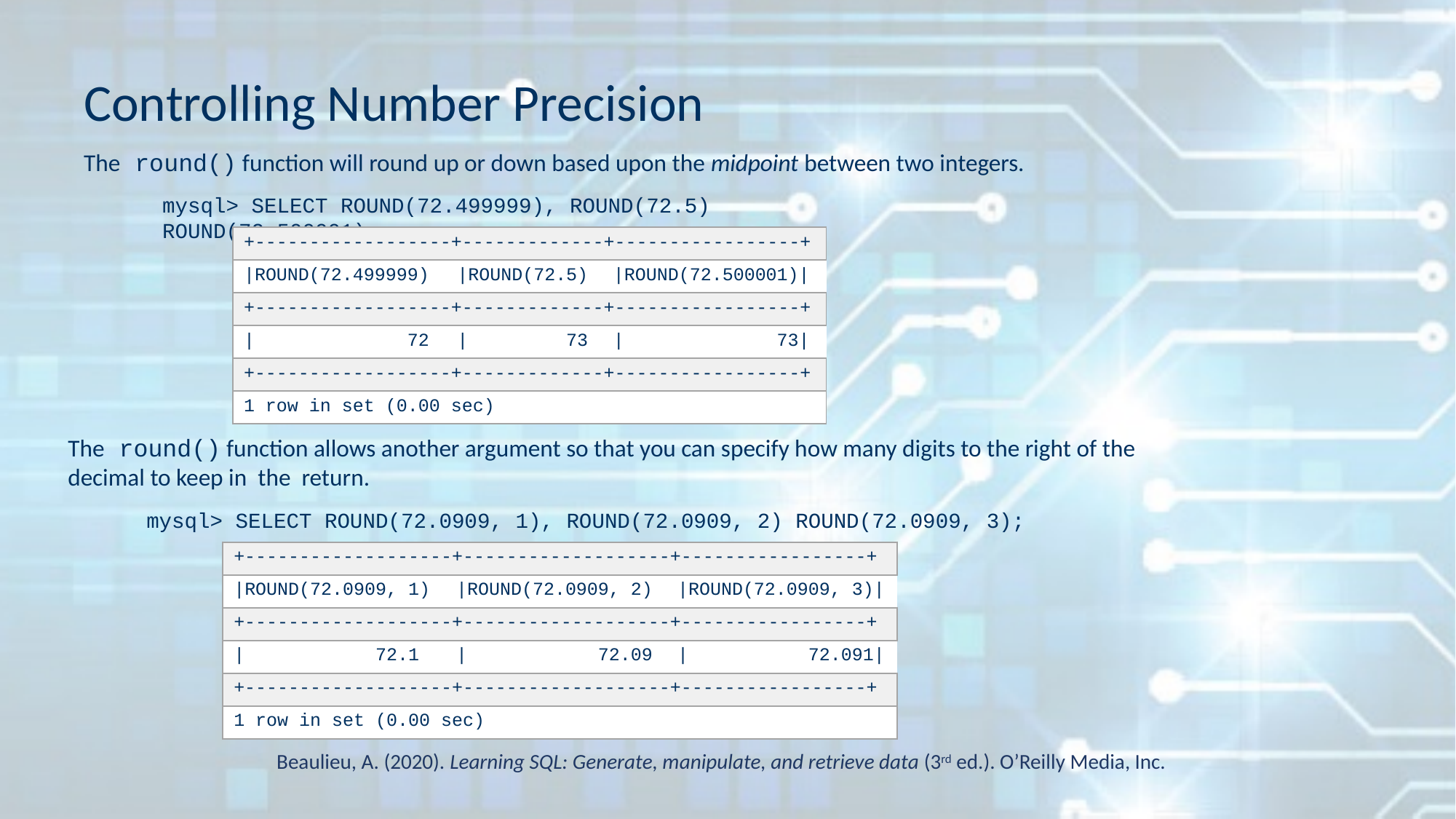

# Controlling Number Precision
The round() function will round up or down based upon the midpoint between two integers.
mysql> SELECT ROUND(72.499999), ROUND(72.5) ROUND(72.500001);
| +------------------+-------------+-----------------+ |  |  |  |
| --- | --- | --- | --- |
| |ROUND(72.499999) | |ROUND(72.5) |  | |ROUND(72.500001)| |
| +------------------+-------------+-----------------+ |  |  |  |
| | 72 | | 73 |  | | 73| |
| +------------------+-------------+-----------------+ |  |  |  |
| 1 row in set (0.00 sec) |  |  |  |
The round() function allows another argument so that you can specify how many digits to the right of the decimal to keep in  the  return.
mysql> SELECT ROUND(72.0909, 1), ROUND(72.0909, 2) ROUND(72.0909, 3);
| +-------------------+-------------------+-----------------+ |  |  |  |
| --- | --- | --- | --- |
| |ROUND(72.0909, 1) | |ROUND(72.0909, 2) |  | |ROUND(72.0909, 3)| |
| +-------------------+-------------------+-----------------+ |  |  |  |
| | 72.1 | | 72.09 |  | | 72.091| |
| +-------------------+-------------------+-----------------+ |  |  |  |
| 1 row in set (0.00 sec) |  |  |  |